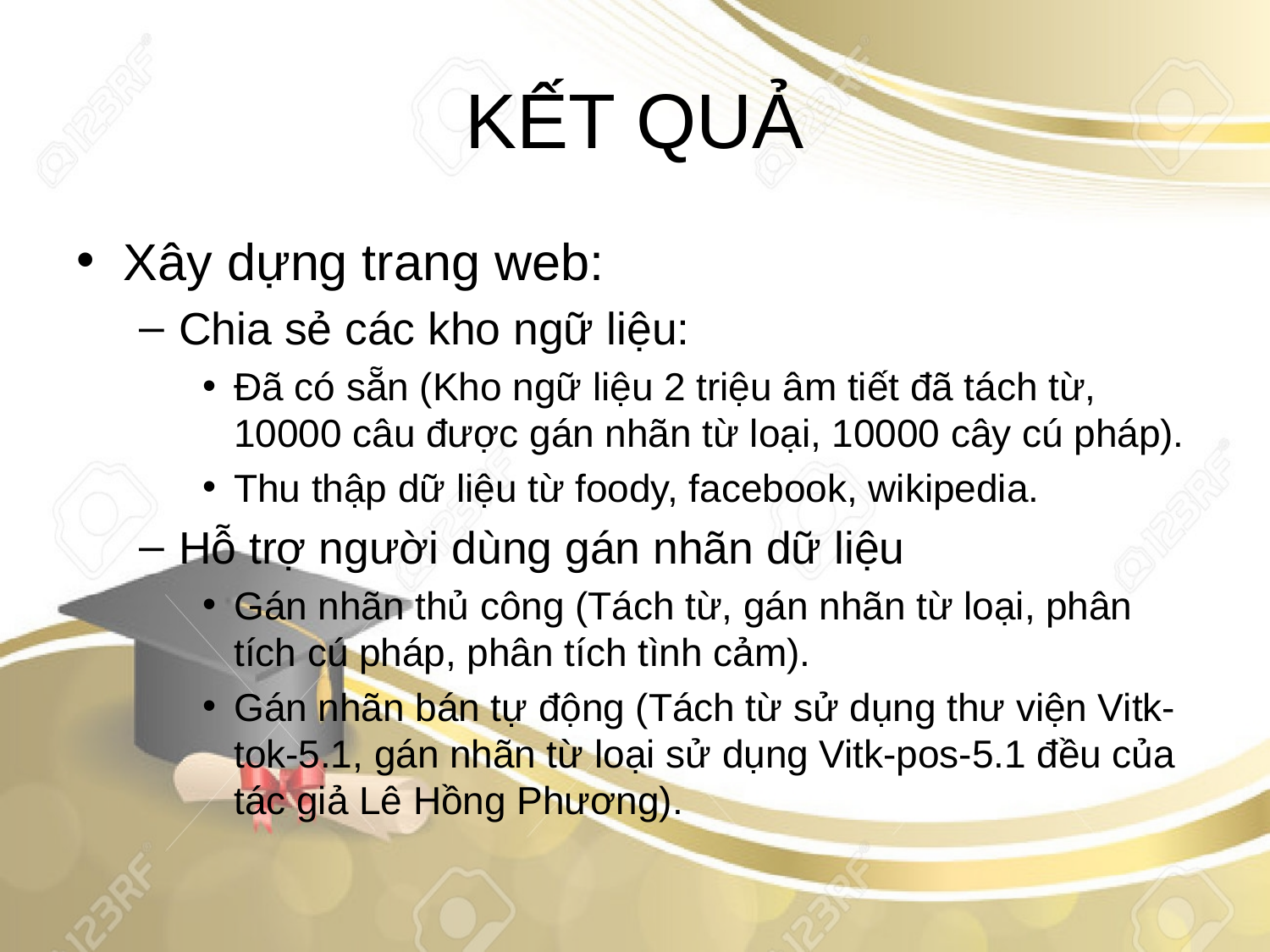

# KẾT QUẢ
Xây dựng trang web:
Chia sẻ các kho ngữ liệu:
Đã có sẵn (Kho ngữ liệu 2 triệu âm tiết đã tách từ, 10000 câu được gán nhãn từ loại, 10000 cây cú pháp).
Thu thập dữ liệu từ foody, facebook, wikipedia.
Hỗ trợ người dùng gán nhãn dữ liệu
Gán nhãn thủ công (Tách từ, gán nhãn từ loại, phân tích cú pháp, phân tích tình cảm).
Gán nhãn bán tự động (Tách từ sử dụng thư viện Vitk-tok-5.1, gán nhãn từ loại sử dụng Vitk-pos-5.1 đều của tác giả Lê Hồng Phương).